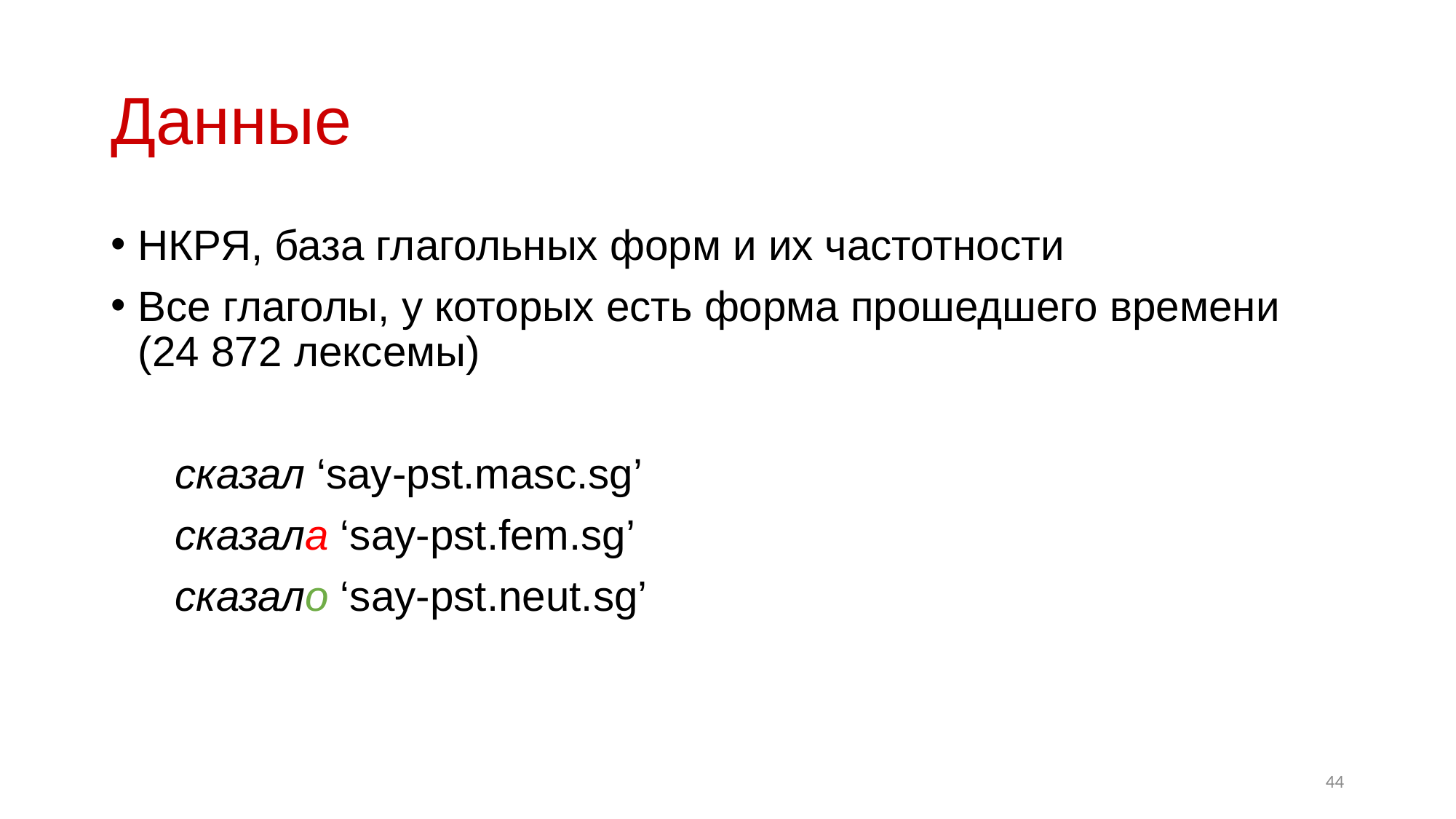

# Данные
НКРЯ, база глагольных форм и их частотности
Все глаголы, у которых есть форма прошедшего времени (24 872 лексемы)

сказал ‘say-pst.masc.sg’
сказала ‘say-pst.fem.sg’
сказало ‘say-pst.neut.sg’
44